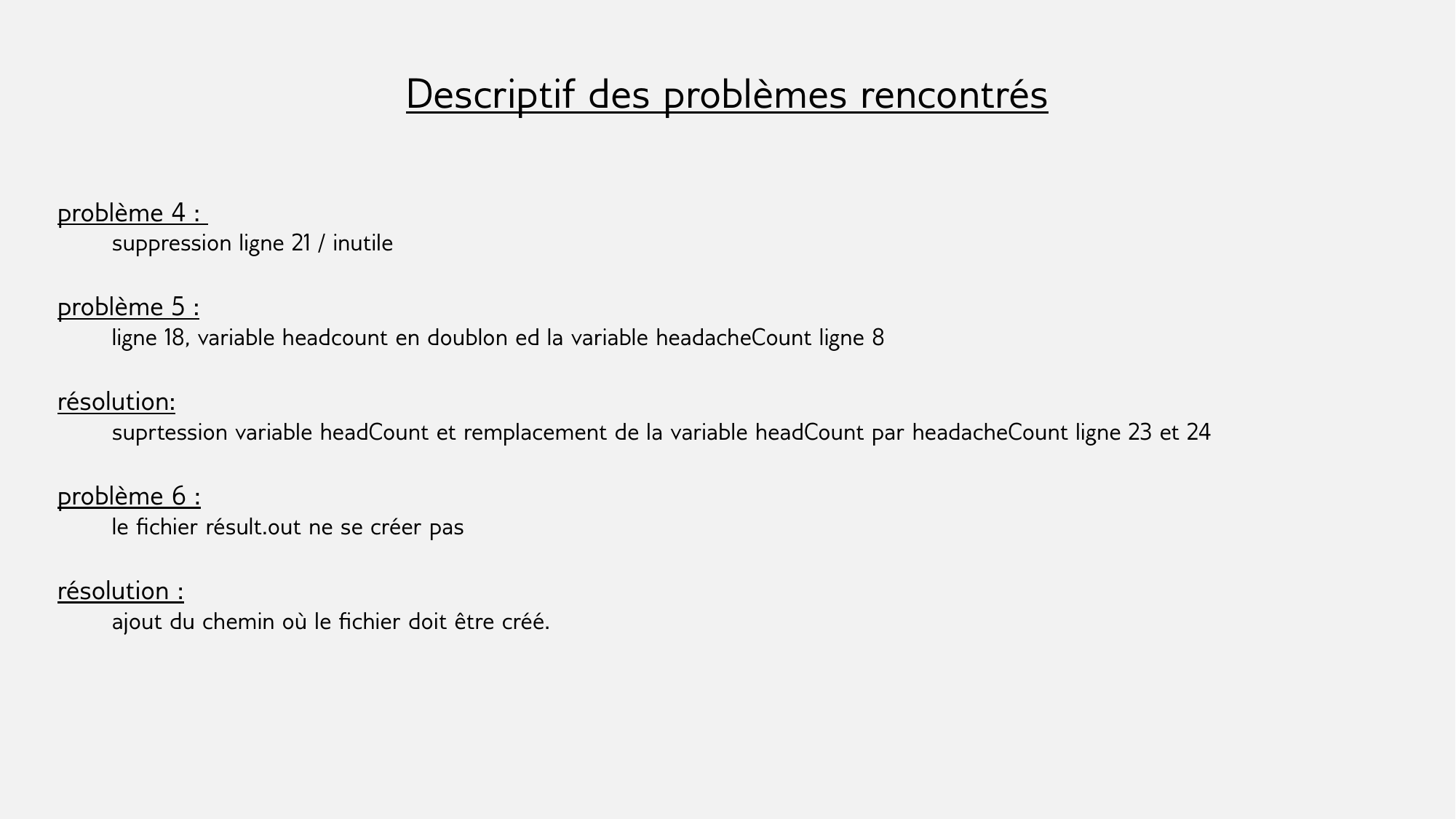

Descriptif des problèmes rencontrés
problème 4 :
suppression ligne 21 / inutile

problème 5 :
ligne 18, variable headcount en doublon ed la variable headacheCount ligne 8

résolution:
suprtession variable headCount et remplacement de la variable headCount par headacheCount ligne 23 et 24

problème 6 :
le fichier résult.out ne se créer pas

résolution :
ajout du chemin où le fichier doit être créé.